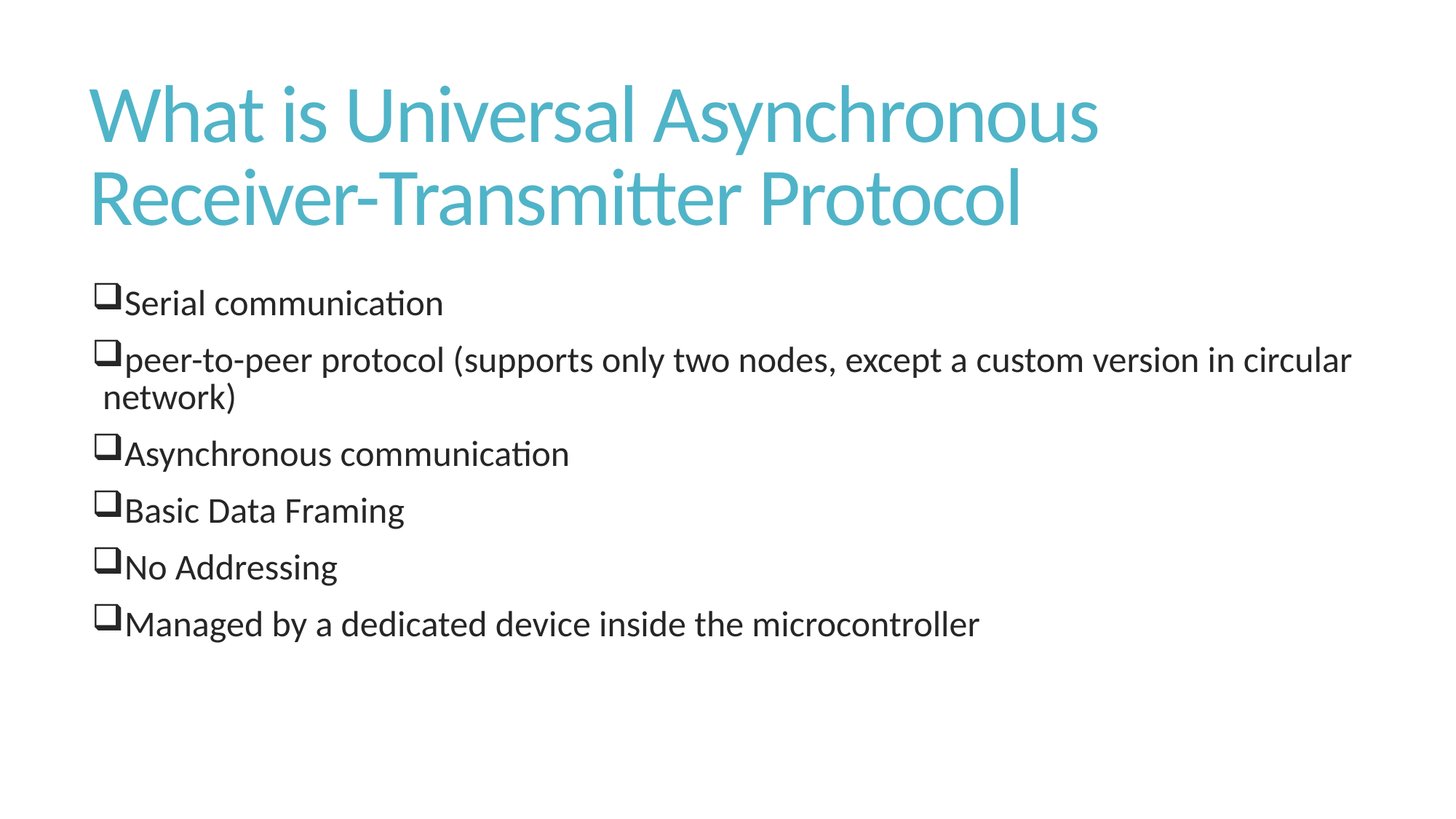

# What is Universal Asynchronous Receiver-Transmitter Protocol
Serial communication
peer-to-peer protocol (supports only two nodes, except a custom version in circular network)
Asynchronous communication
Basic Data Framing
No Addressing
Managed by a dedicated device inside the microcontroller